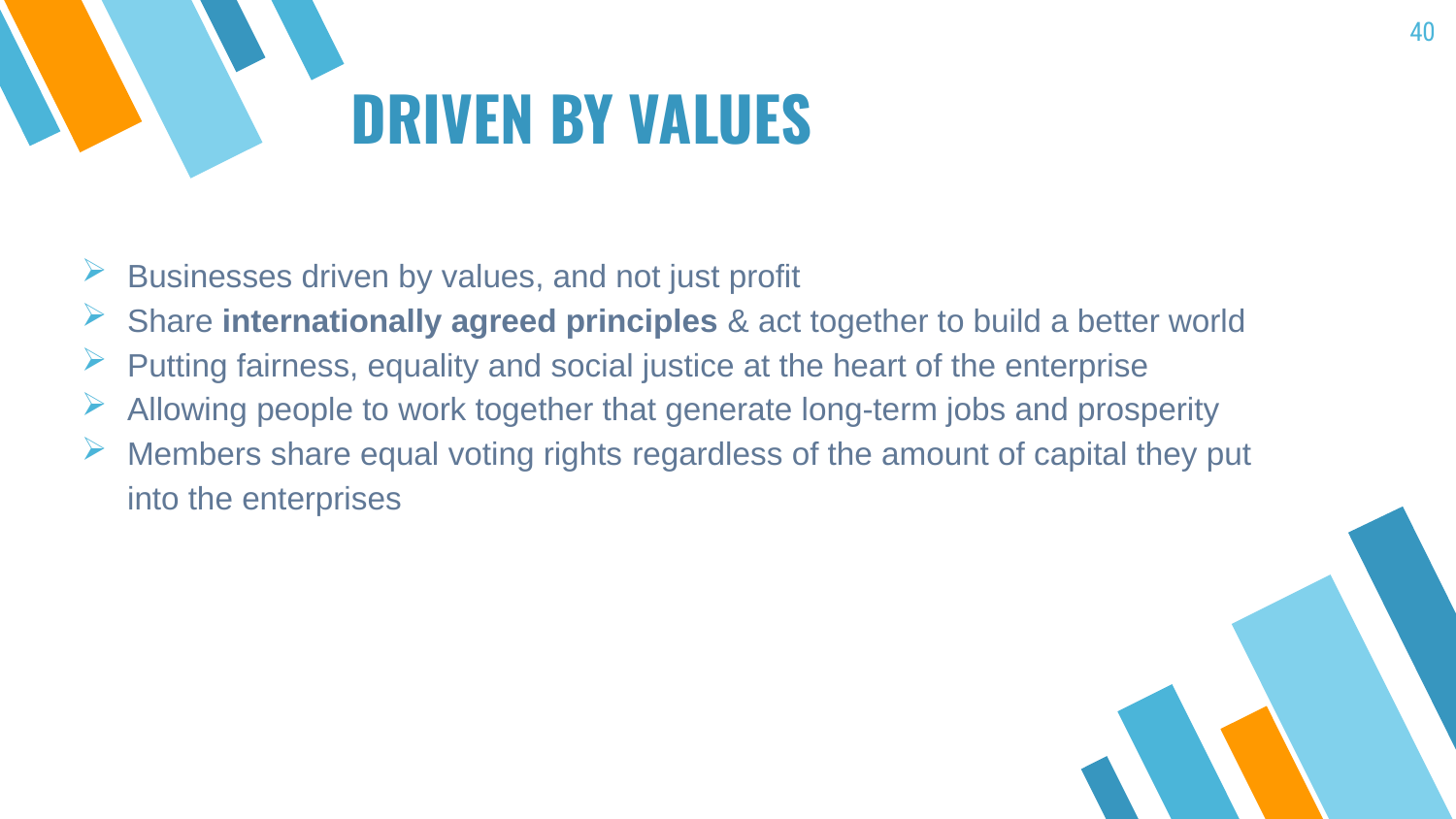

40
DRIVEN BY VALUES
Businesses driven by values, and not just profit
Share internationally agreed principles & act together to build a better world
Putting fairness, equality and social justice at the heart of the enterprise
Allowing people to work together that generate long-term jobs and prosperity
Members share equal voting rights regardless of the amount of capital they put into the enterprises